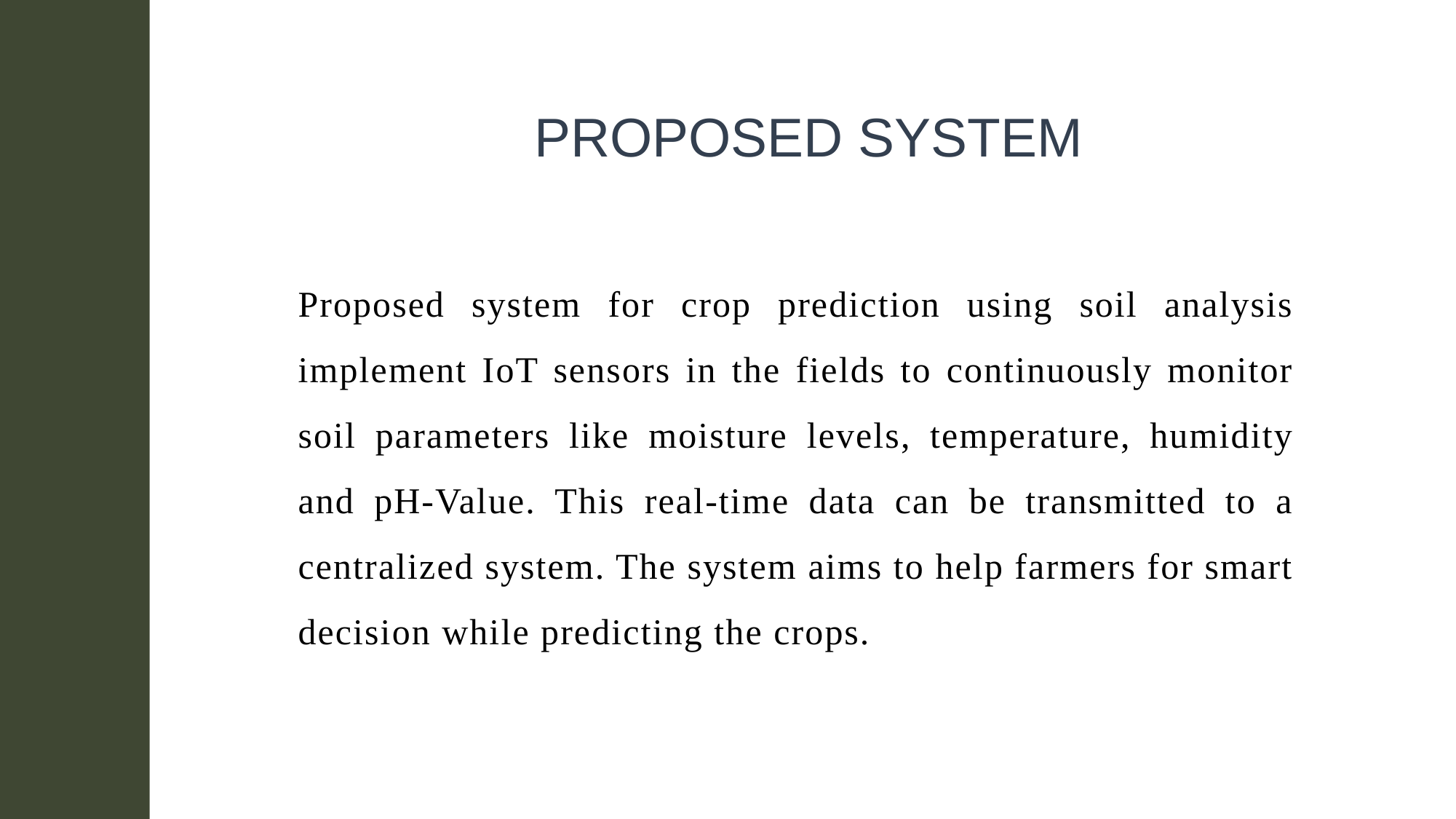

PROPOSED SYSTEM
Proposed system for crop prediction using soil analysis implement IoT sensors in the fields to continuously monitor soil parameters like moisture levels, temperature, humidity and pH-Value. This real-time data can be transmitted to a centralized system. The system aims to help farmers for smart decision while predicting the crops.